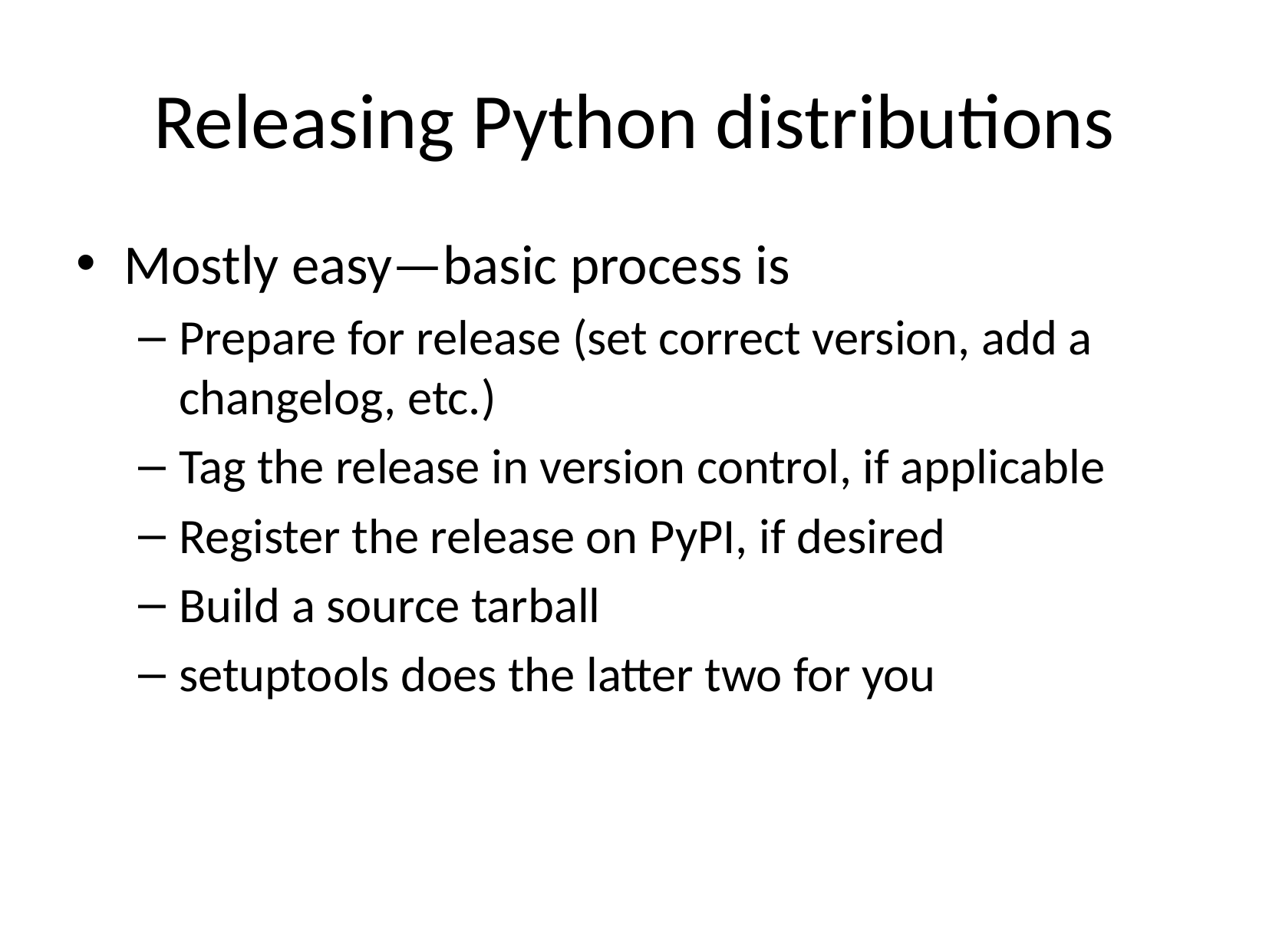

# Releasing Python distributions
Mostly easy—basic process is
Prepare for release (set correct version, add a changelog, etc.)
Tag the release in version control, if applicable
Register the release on PyPI, if desired
Build a source tarball
setuptools does the latter two for you